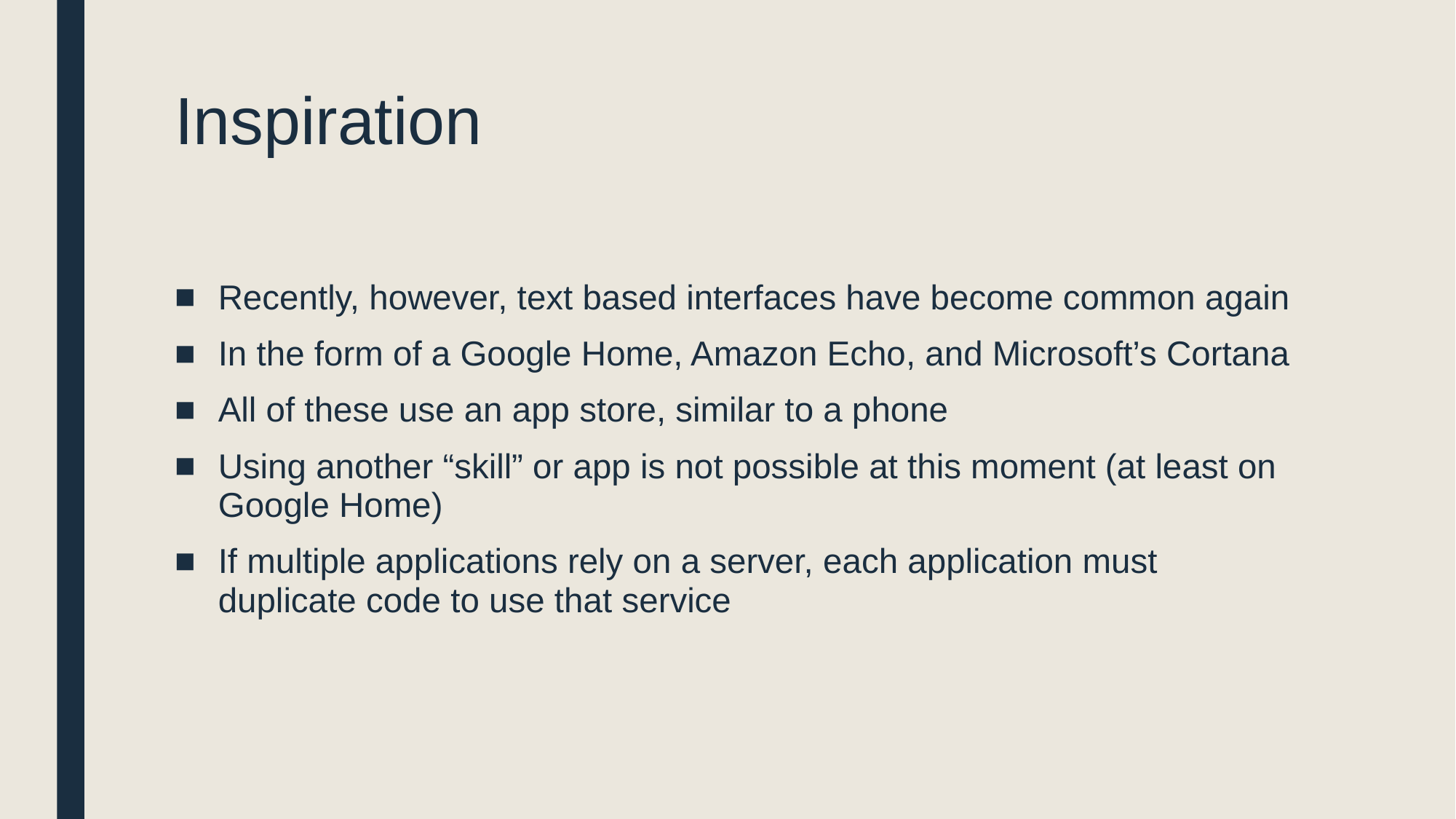

# Inspiration
Recently, however, text based interfaces have become common again
In the form of a Google Home, Amazon Echo, and Microsoft’s Cortana
All of these use an app store, similar to a phone
Using another “skill” or app is not possible at this moment (at least on Google Home)
If multiple applications rely on a server, each application must duplicate code to use that service